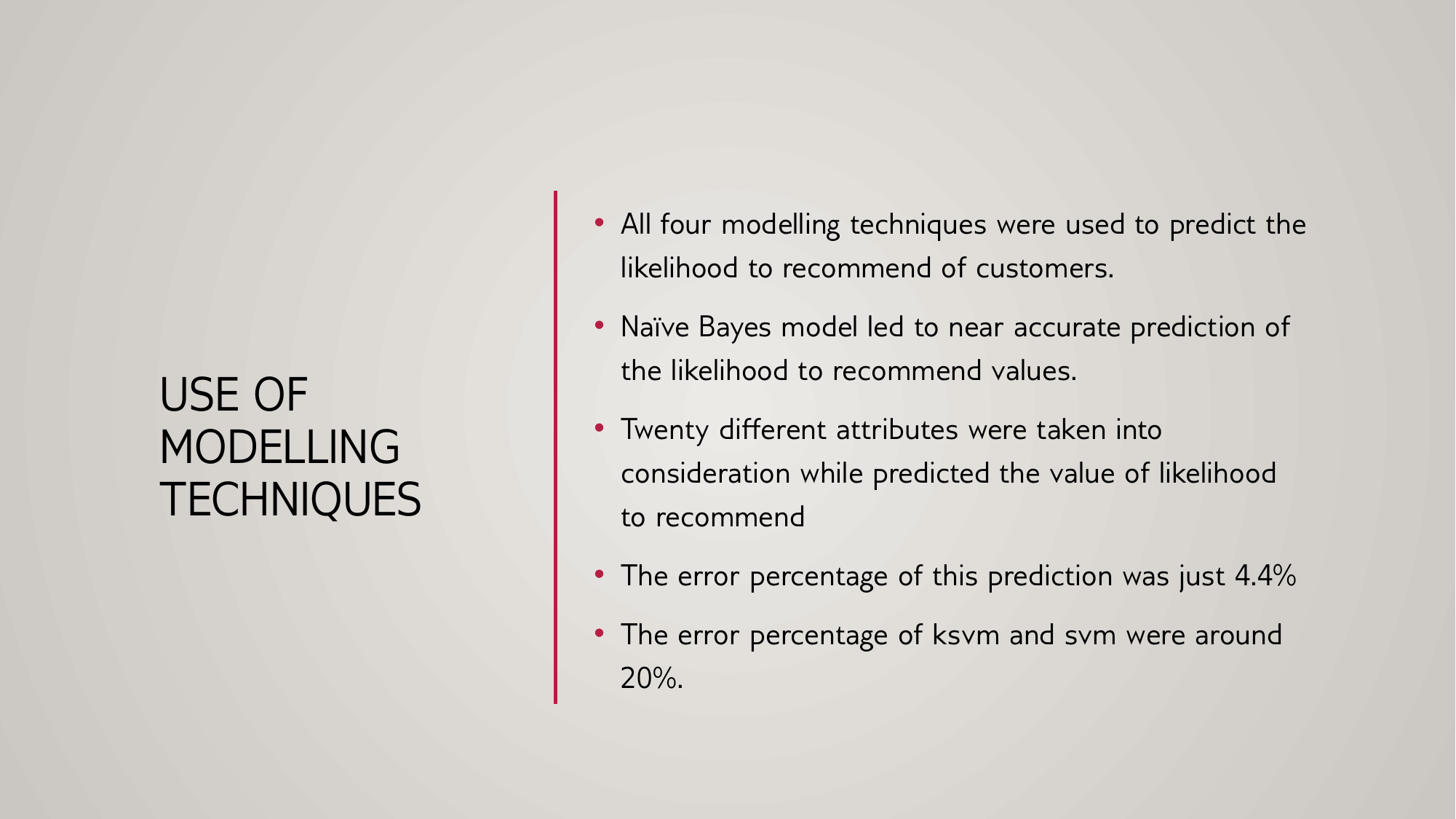

# Use of modelling techniques
All four modelling techniques were used to predict the likelihood to recommend of customers.
Naïve Bayes model led to near accurate prediction of the likelihood to recommend values.
Twenty different attributes were taken into consideration while predicted the value of likelihood to recommend
The error percentage of this prediction was just 4.4%
The error percentage of ksvm and svm were around 20%.